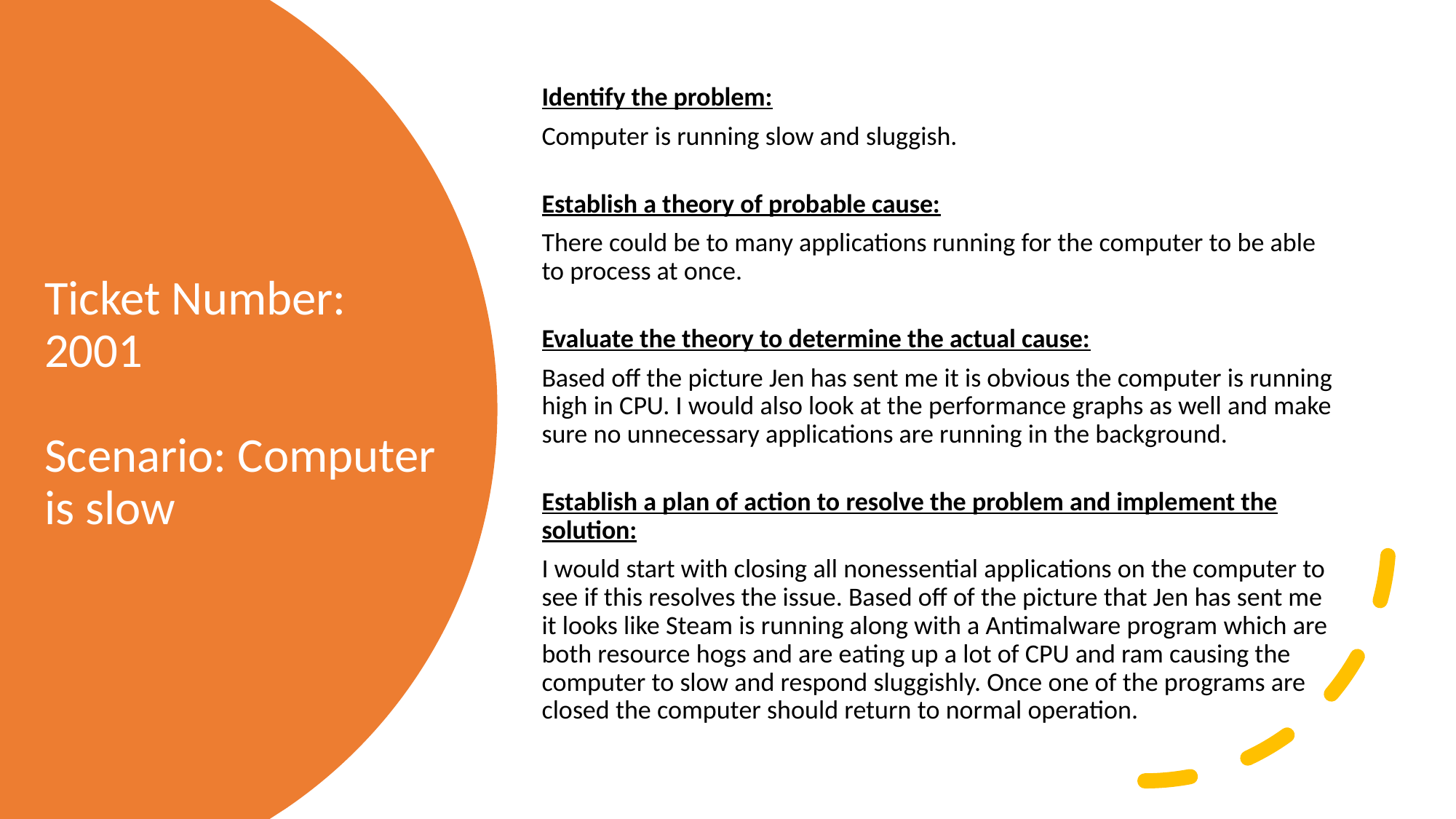

Identify the problem:
Computer is running slow and sluggish.
Establish a theory of probable cause:
There could be to many applications running for the computer to be able to process at once.
Evaluate the theory to determine the actual cause:
Based off the picture Jen has sent me it is obvious the computer is running high in CPU. I would also look at the performance graphs as well and make sure no unnecessary applications are running in the background.
Establish a plan of action to resolve the problem and implement the solution:
I would start with closing all nonessential applications on the computer to see if this resolves the issue. Based off of the picture that Jen has sent me it looks like Steam is running along with a Antimalware program which are both resource hogs and are eating up a lot of CPU and ram causing the computer to slow and respond sluggishly. Once one of the programs are closed the computer should return to normal operation.
# Ticket Number: 2001 Scenario: Computer is slow